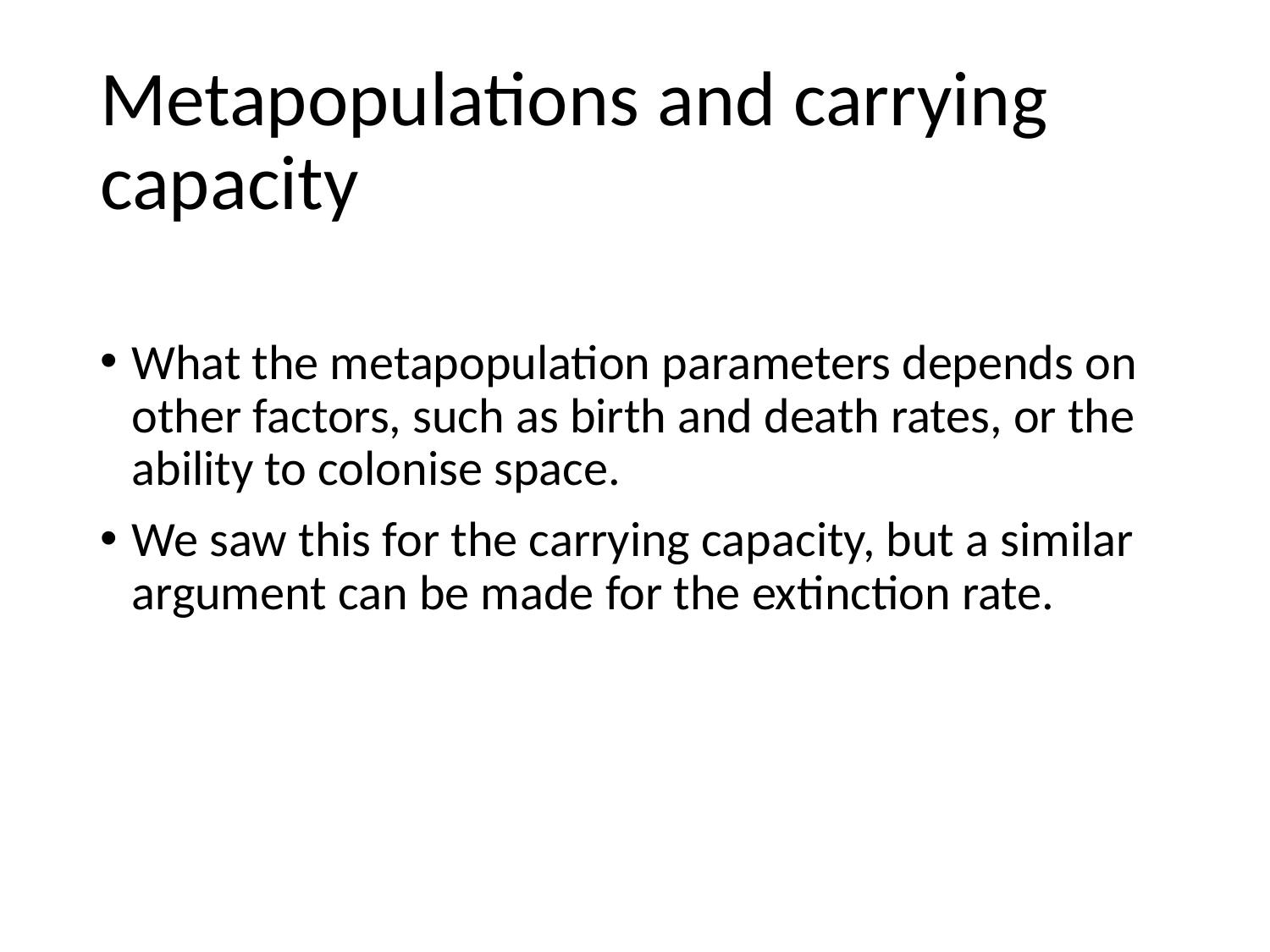

# Metapopulations and carrying capacity

What the metapopulation parameters depends on other factors, such as birth and death rates, or the ability to colonise space.
We saw this for the carrying capacity, but a similar argument can be made for the extinction rate.